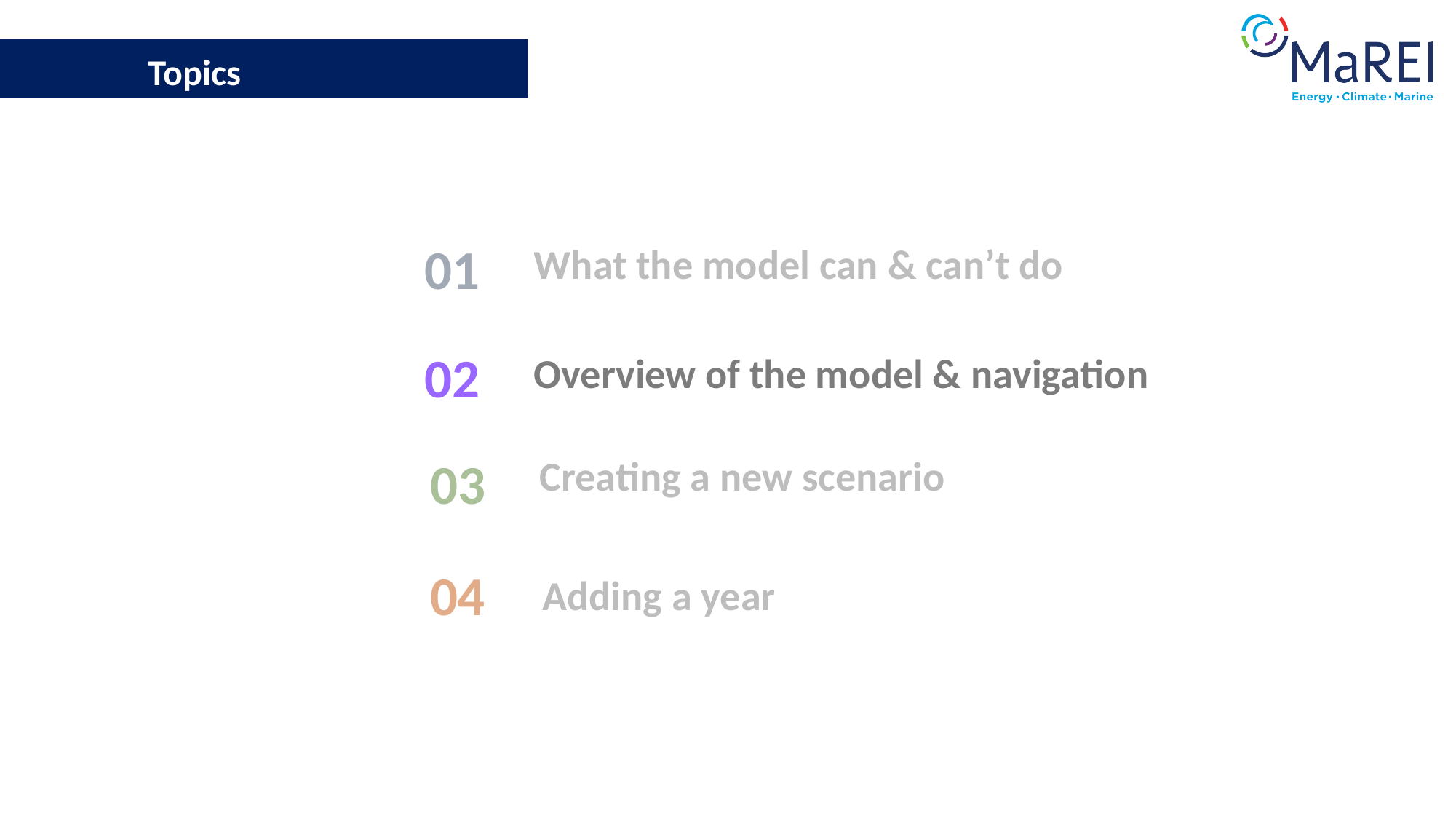

Topics
01
What the model can & can’t do
02
Overview of the model & navigation
03
Creating a new scenario
04
Adding a year